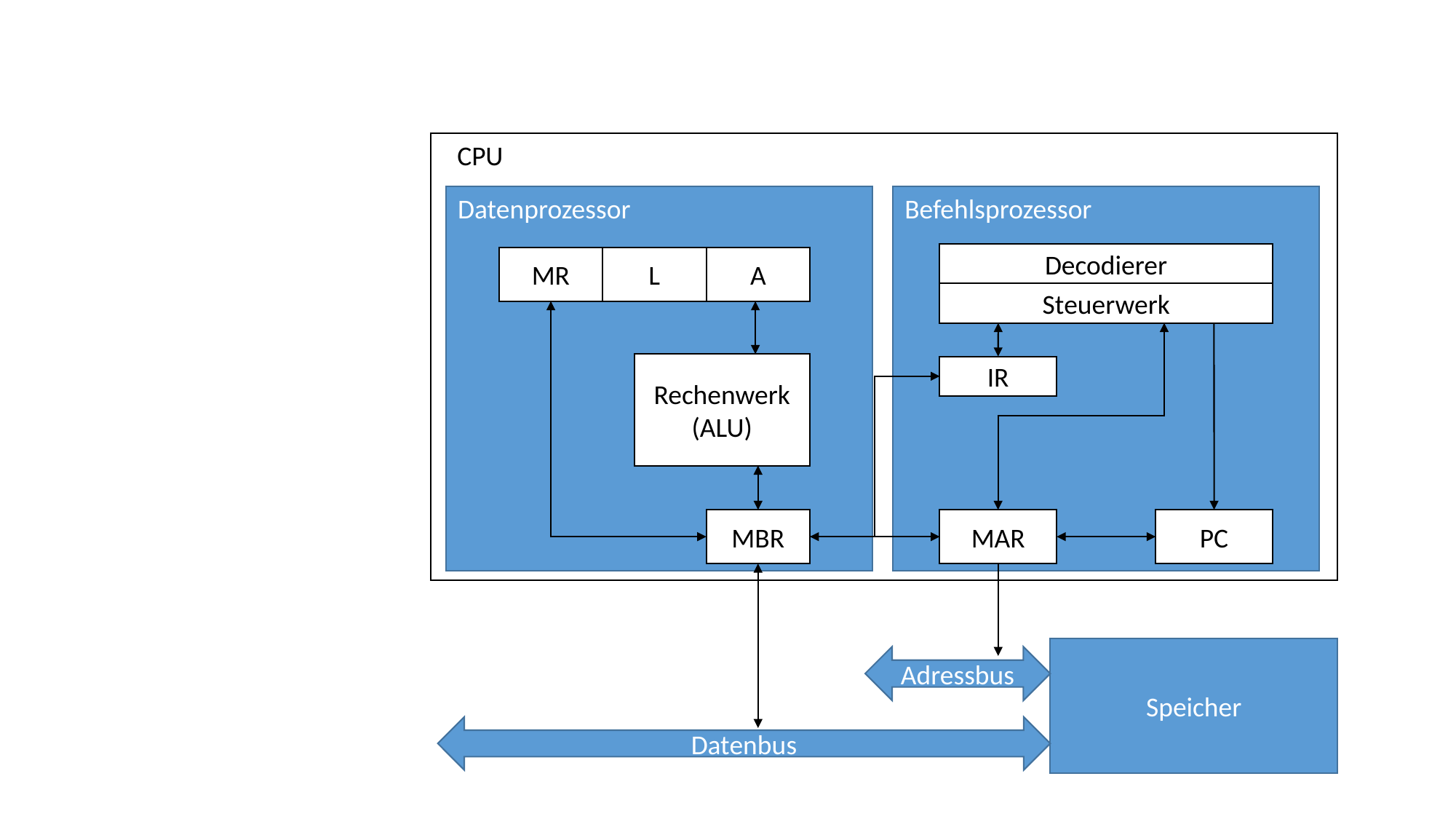

CPU

Datenprozessor

Befehlsprozessor
Decodierer
MR
L
A
Steuerwerk
Rechenwerk
(ALU)
IR
MBR
MAR
PC
Speicher
Adressbus
Datenbus